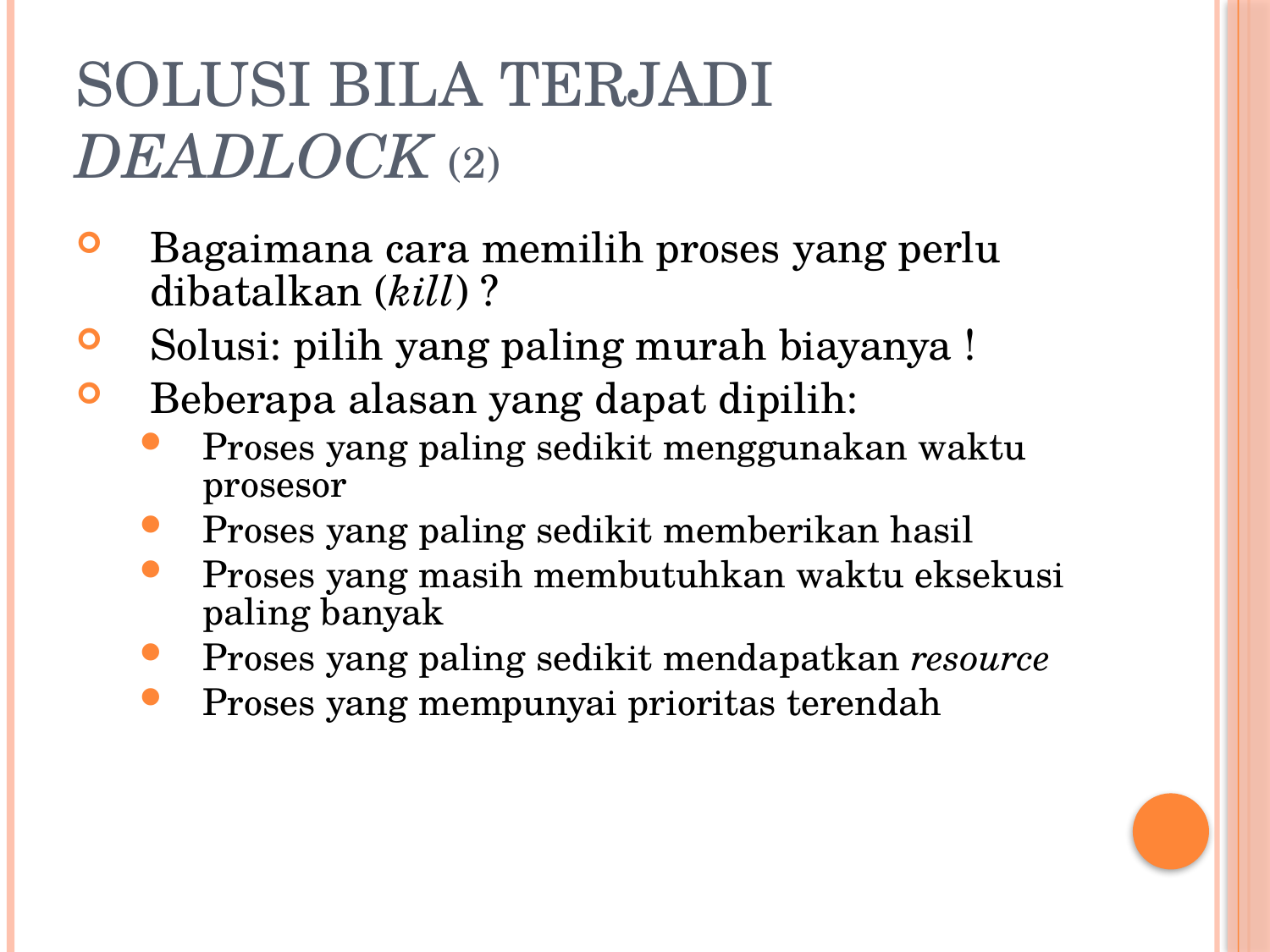

# Solusi Bila Terjadi Deadlock (2)
Bagaimana cara memilih proses yang perlu dibatalkan (kill) ?
Solusi: pilih yang paling murah biayanya !
Beberapa alasan yang dapat dipilih:
Proses yang paling sedikit menggunakan waktu prosesor
Proses yang paling sedikit memberikan hasil
Proses yang masih membutuhkan waktu eksekusi paling banyak
Proses yang paling sedikit mendapatkan resource
Proses yang mempunyai prioritas terendah